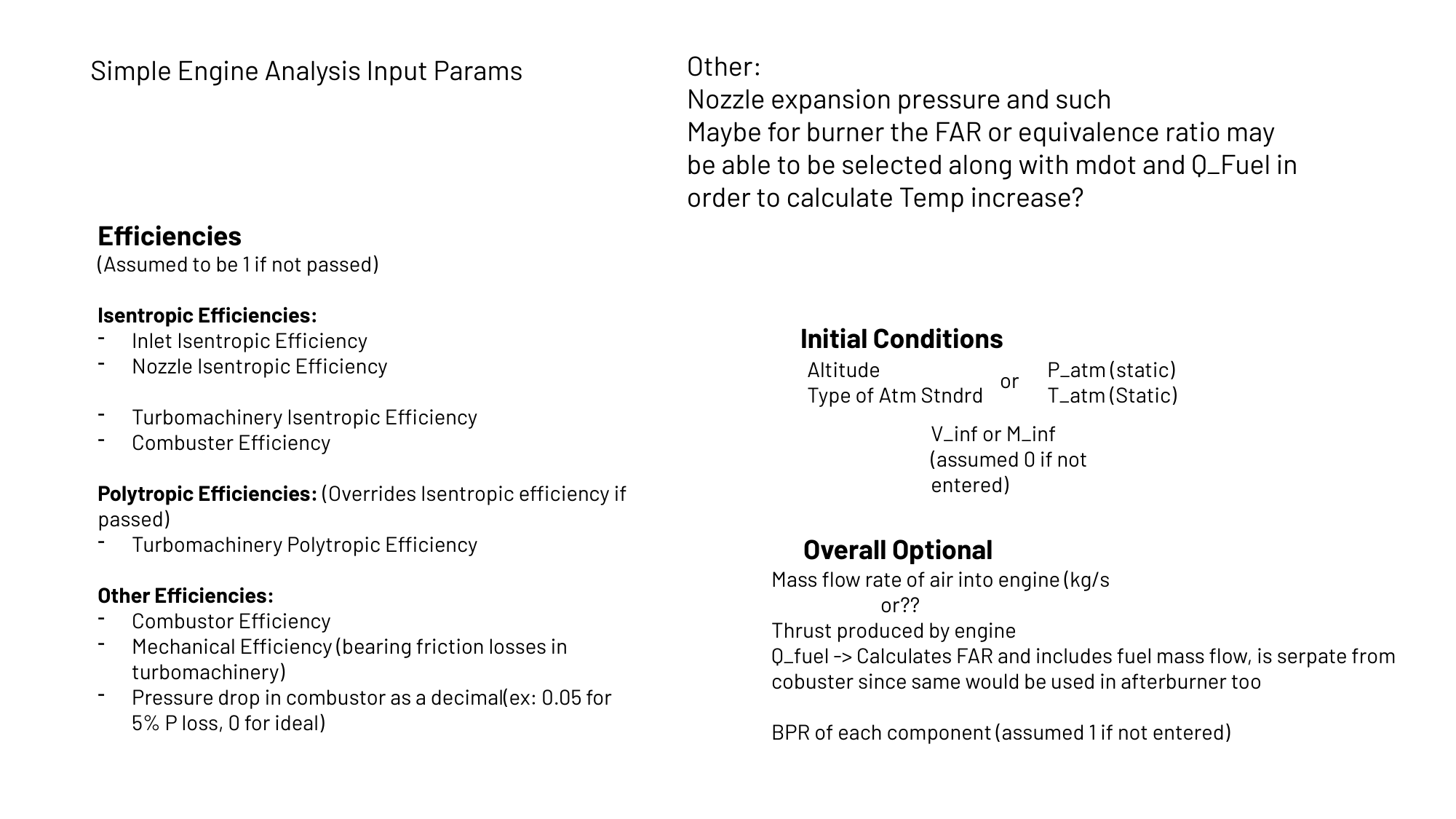

Other:
Nozzle expansion pressure and such
Maybe for burner the FAR or equivalence ratio may be able to be selected along with mdot and Q_Fuel in order to calculate Temp increase?
Simple Engine Analysis Input Params
Efficiencies
(Assumed to be 1 if not passed)

Isentropic Efficiencies:
Inlet Isentropic Efficiency
Nozzle Isentropic Efficiency

Turbomachinery Isentropic Efficiency
Combuster Efficiency

Polytropic Efficiencies: (Overrides Isentropic efficiency if passed)
Turbomachinery Polytropic Efficiency

Other Efficiencies:
Combustor Efficiency
Mechanical Efficiency (bearing friction losses in turbomachinery)
Pressure drop in combustor as a decimal(ex: 0.05 for 5% P loss, 0 for ideal)

Initial Conditions
Altitude
Type of Atm Stndrd
P_atm (static)
T_atm (Static)
or
V_inf or M_inf (assumed 0 if not entered)
Overall Optional
Mass flow rate of air into engine (kg/s
	or??
Thrust produced by engine
Q_fuel -> Calculates FAR and includes fuel mass flow, is serpate from cobuster since same would be used in afterburner too

BPR of each component (assumed 1 if not entered)